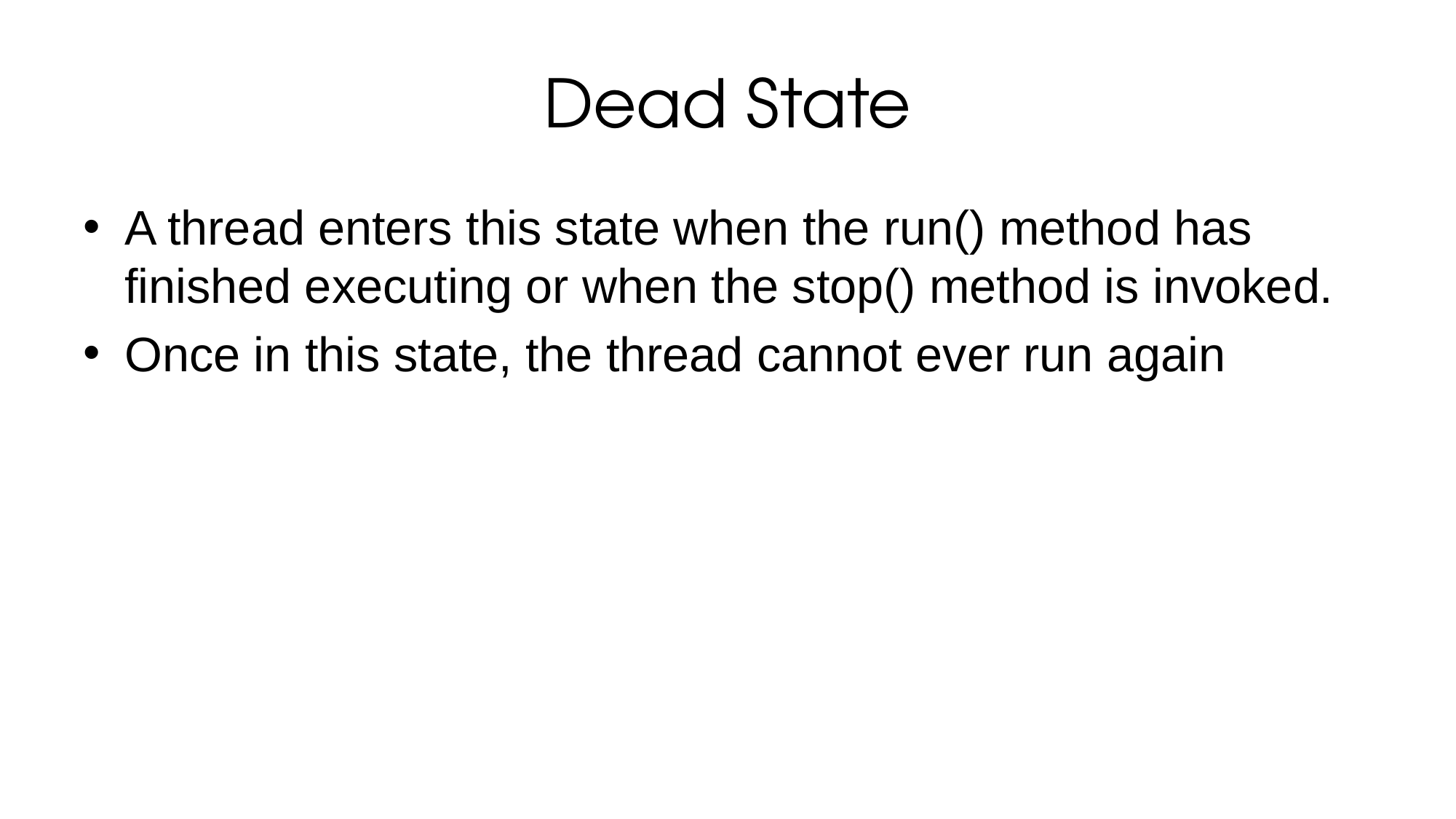

# Dead State
A thread enters this state when the run() method has finished executing or when the stop() method is invoked.
Once in this state, the thread cannot ever run again